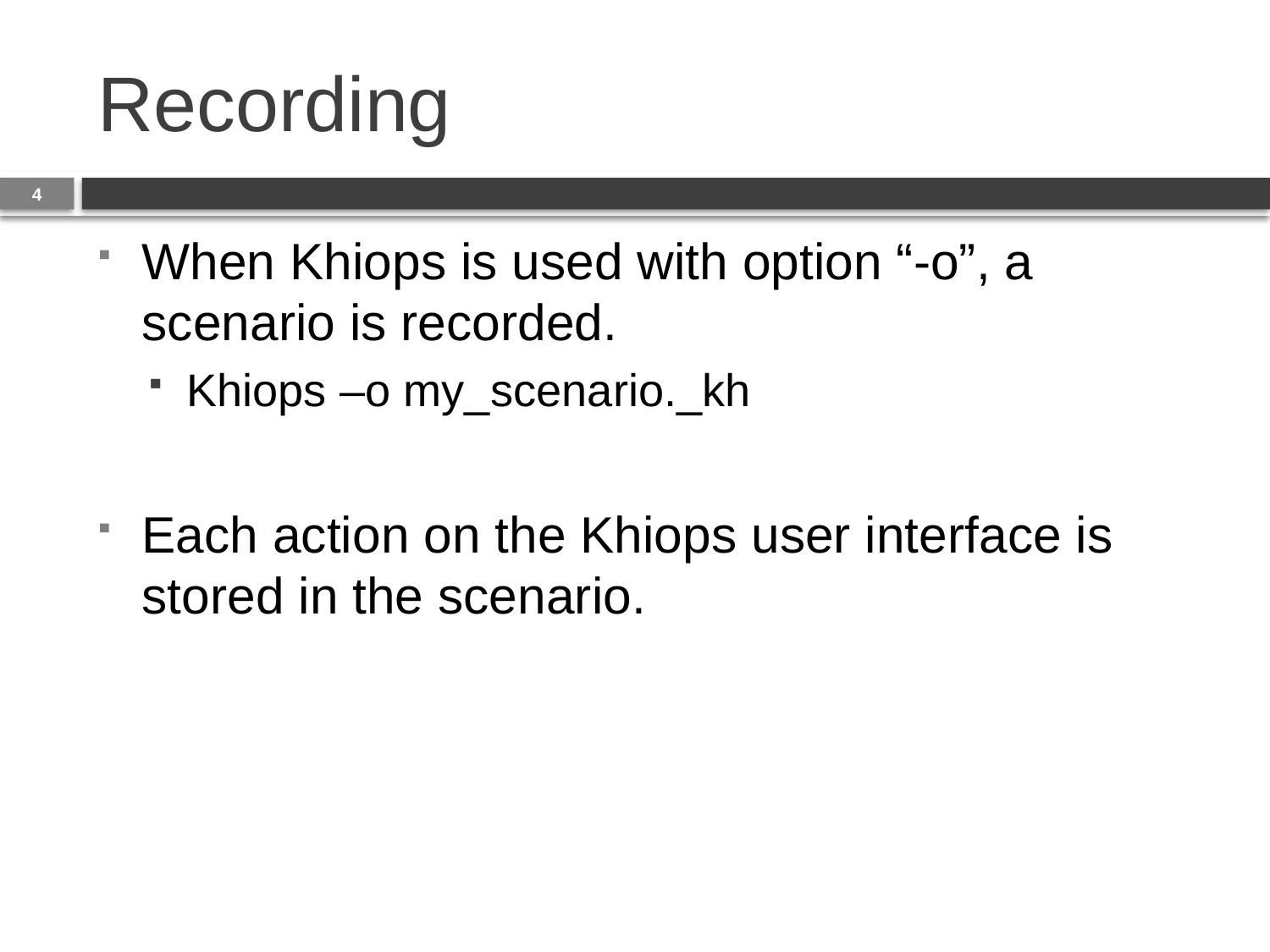

# Recording
4
When Khiops is used with option “-o”, a scenario is recorded.
Khiops –o my_scenario._kh

Each action on the Khiops user interface is stored in the scenario.